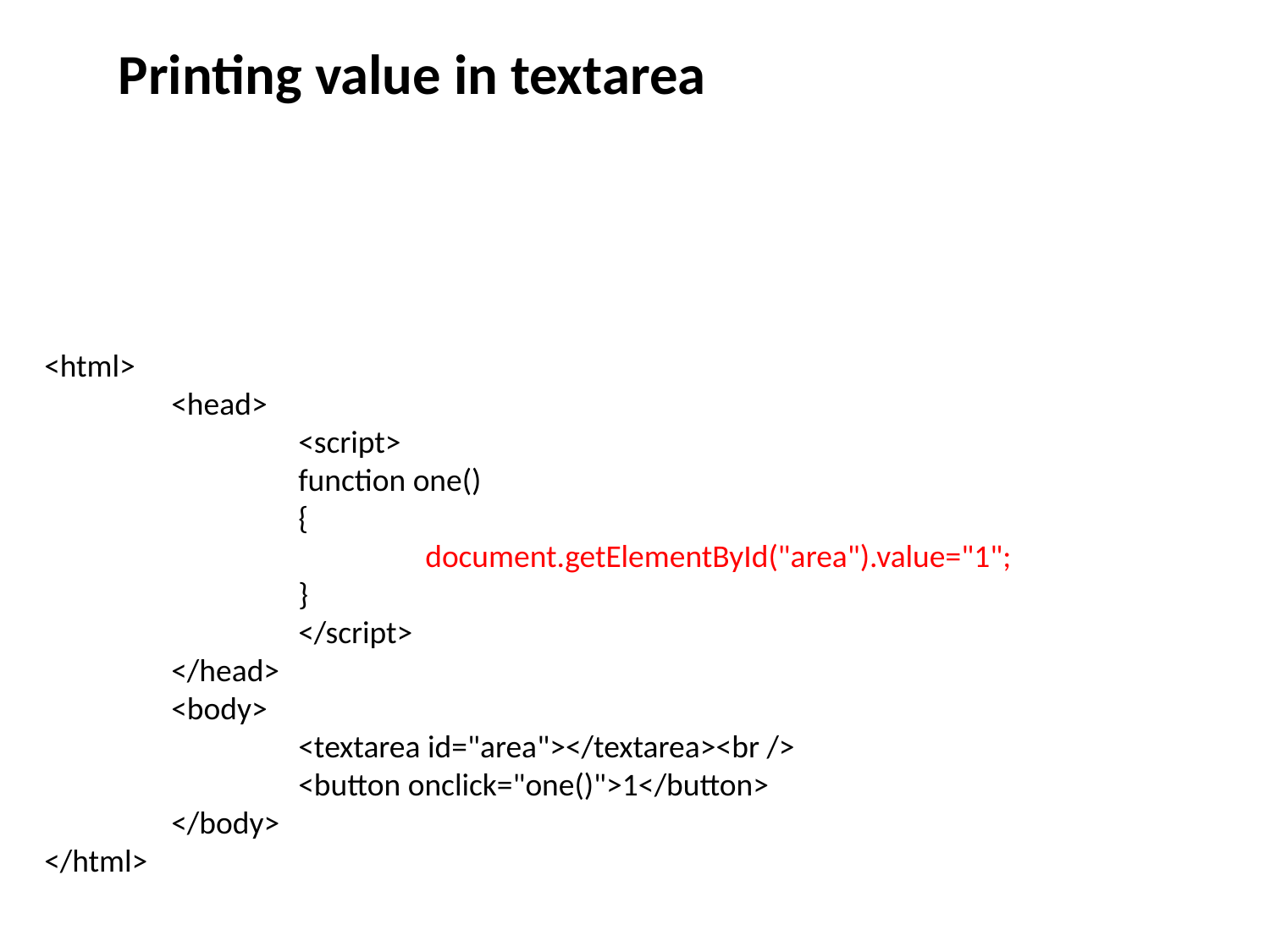

Printing value in textarea
<html>
	<head>
		<script>
		function one()
		{
			document.getElementById("area").value="1";
		}
		</script>
	</head>
	<body>
		<textarea id="area"></textarea><br />
		<button onclick="one()">1</button>
	</body>
</html>